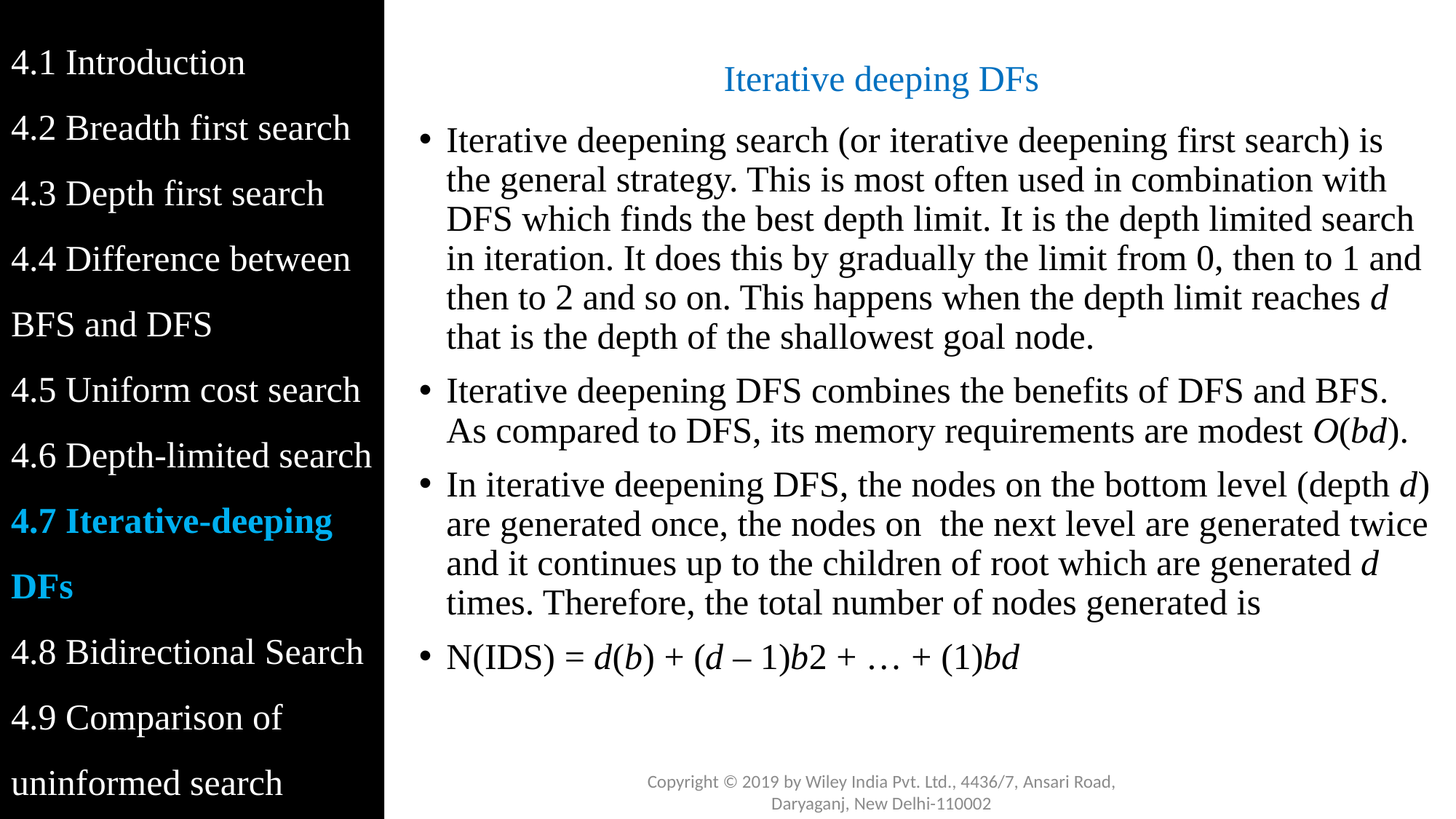

4.1 Introduction
4.2 Breadth first search
4.3 Depth first search
4.4 Difference between BFS and DFS
4.5 Uniform cost search
4.6 Depth-limited search
4.7 Iterative-deeping DFs
4.8 Bidirectional Search
4.9 Comparison of uninformed search
# Iterative deeping DFs
Iterative deepening search (or iterative deepening first search) is the general strategy. This is most often used in combination with DFS which finds the best depth limit. It is the depth limited search in iteration. It does this by gradually the limit from 0, then to 1 and then to 2 and so on. This happens when the depth limit reaches d that is the depth of the shallowest goal node.
Iterative deepening DFS combines the benefits of DFS and BFS. As compared to DFS, its memory requirements are modest O(bd).
In iterative deepening DFS, the nodes on the bottom level (depth d) are generated once, the nodes on  the next level are generated twice and it continues up to the children of root which are generated d times. Therefore, the total number of nodes generated is
N(IDS) = d(b) + (d – 1)b2 + … + (1)bd

Copyright © 2019 by Wiley India Pvt. Ltd., 4436/7, Ansari Road, Daryaganj, New Delhi-110002